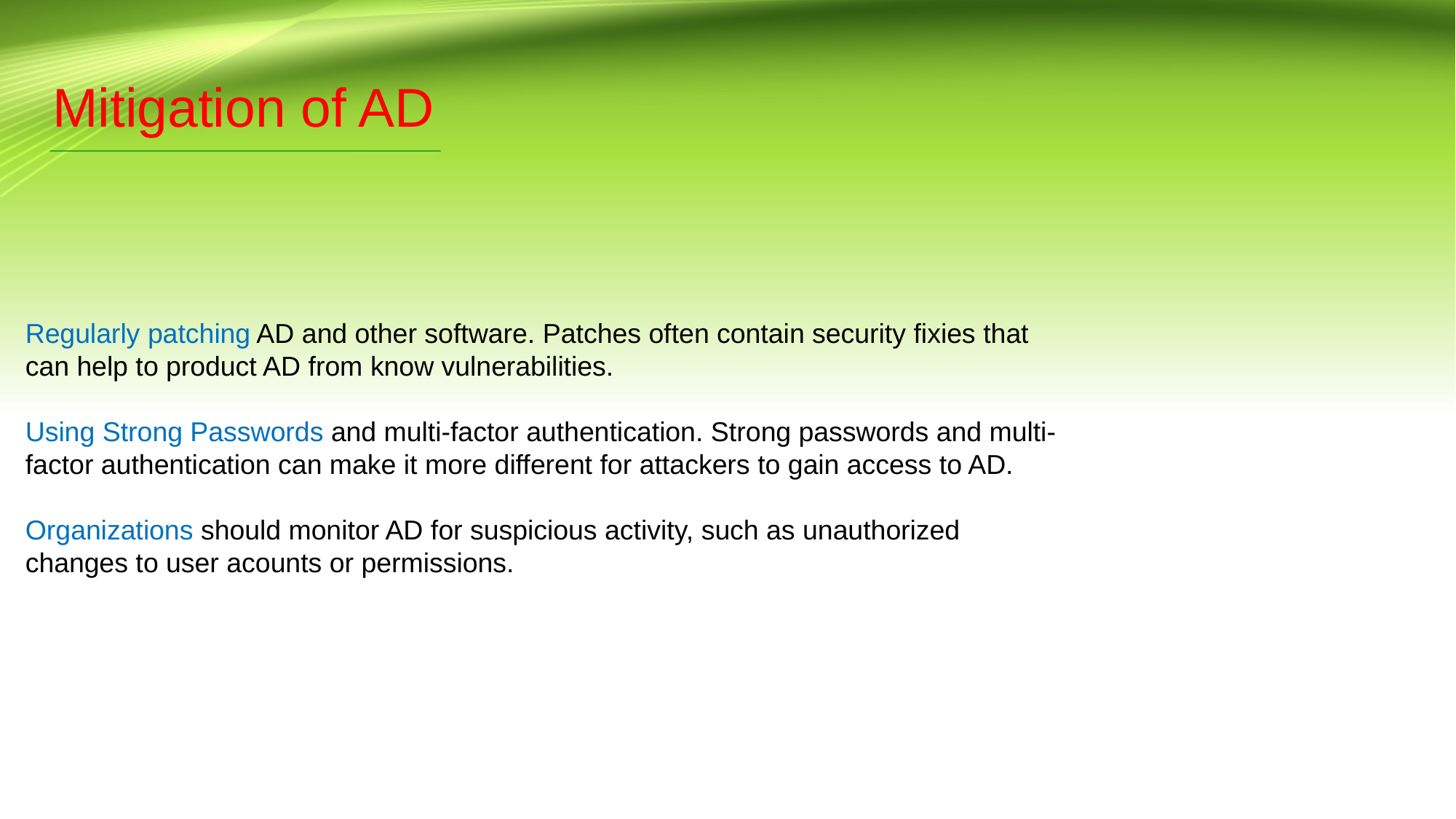

# Mitigation of AD
Regularly patching AD and other software. Patches often contain security fixies that can help to product AD from know vulnerabilities.

Using Strong Passwords and multi-factor authentication. Strong passwords and multi-factor authentication can make it more different for attackers to gain access to AD.

Organizations should monitor AD for suspicious activity, such as unauthorized changes to user acounts or permissions.